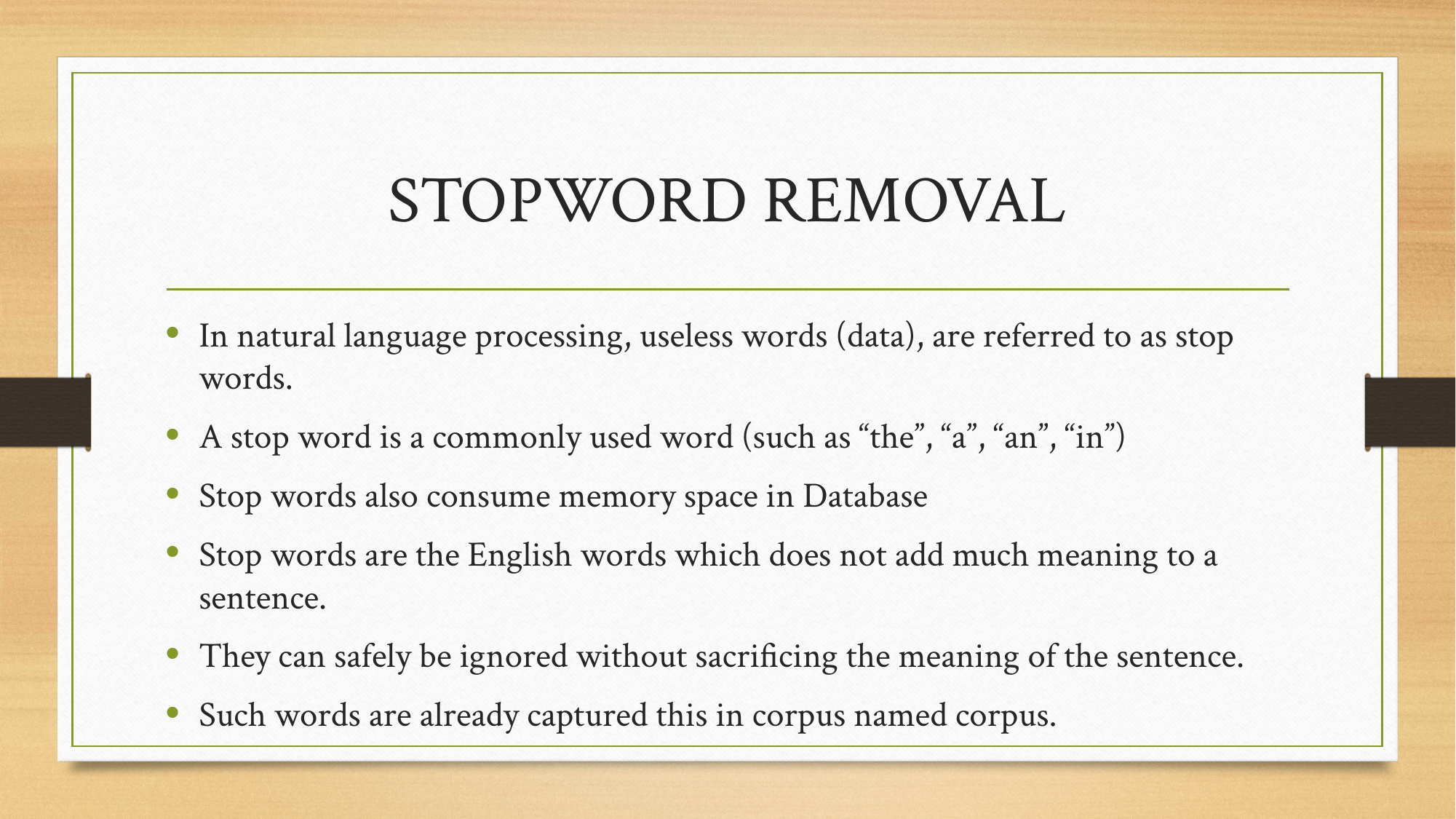

# STOPWORD REMOVAL
In natural language processing, useless words (data), are referred to as stop words.
A stop word is a commonly used word (such as “the”, “a”, “an”, “in”)
Stop words also consume memory space in Database
Stop words are the English words which does not add much meaning to a sentence.
They can safely be ignored without sacrificing the meaning of the sentence.
Such words are already captured this in corpus named corpus.